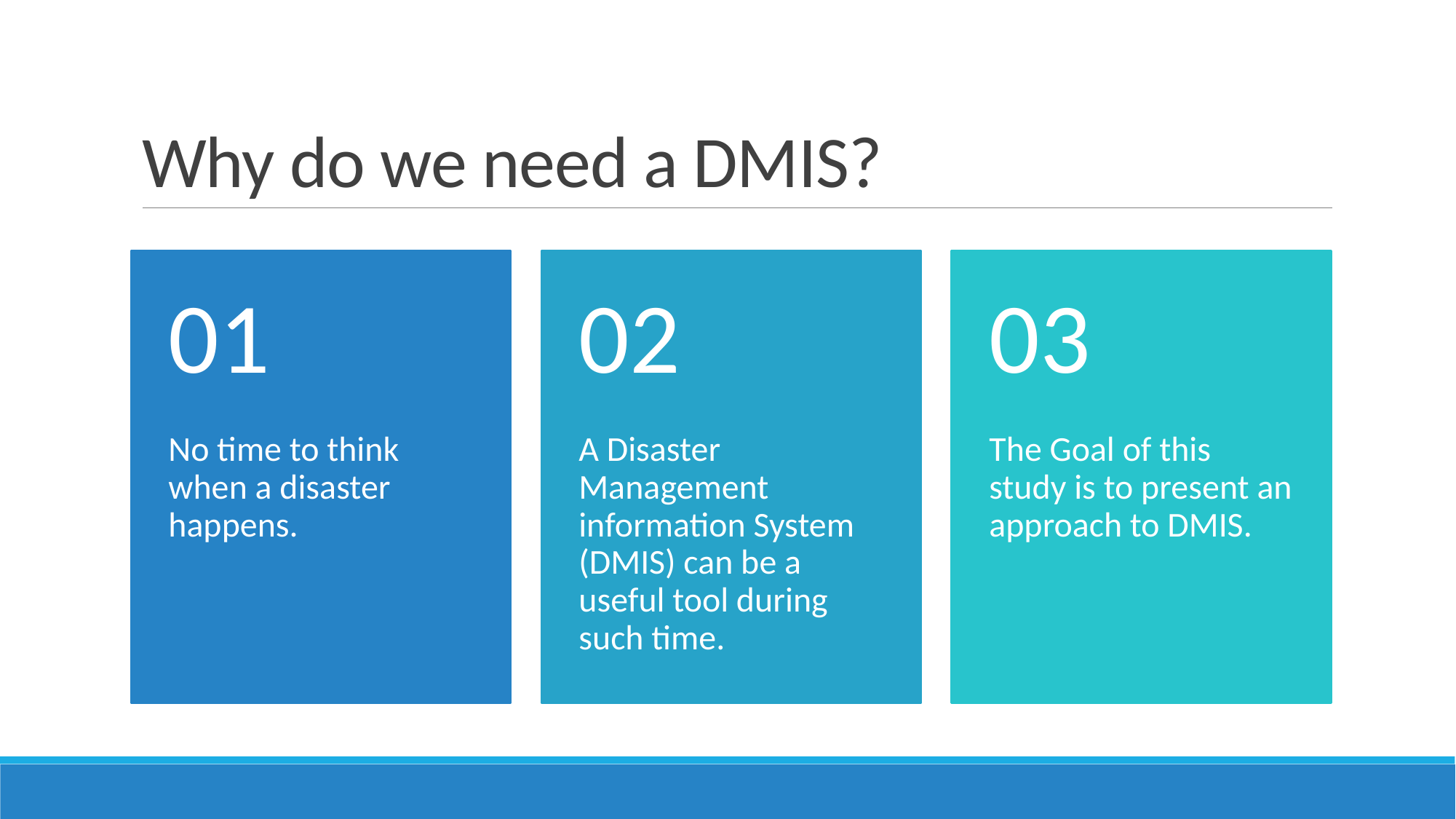

# Why do we need a DMIS?
No time to think when a disaster happens.
01
A Disaster Management information System (DMIS) can be a useful tool during such time.
02
The Goal of this study is to present an approach to DMIS.
03